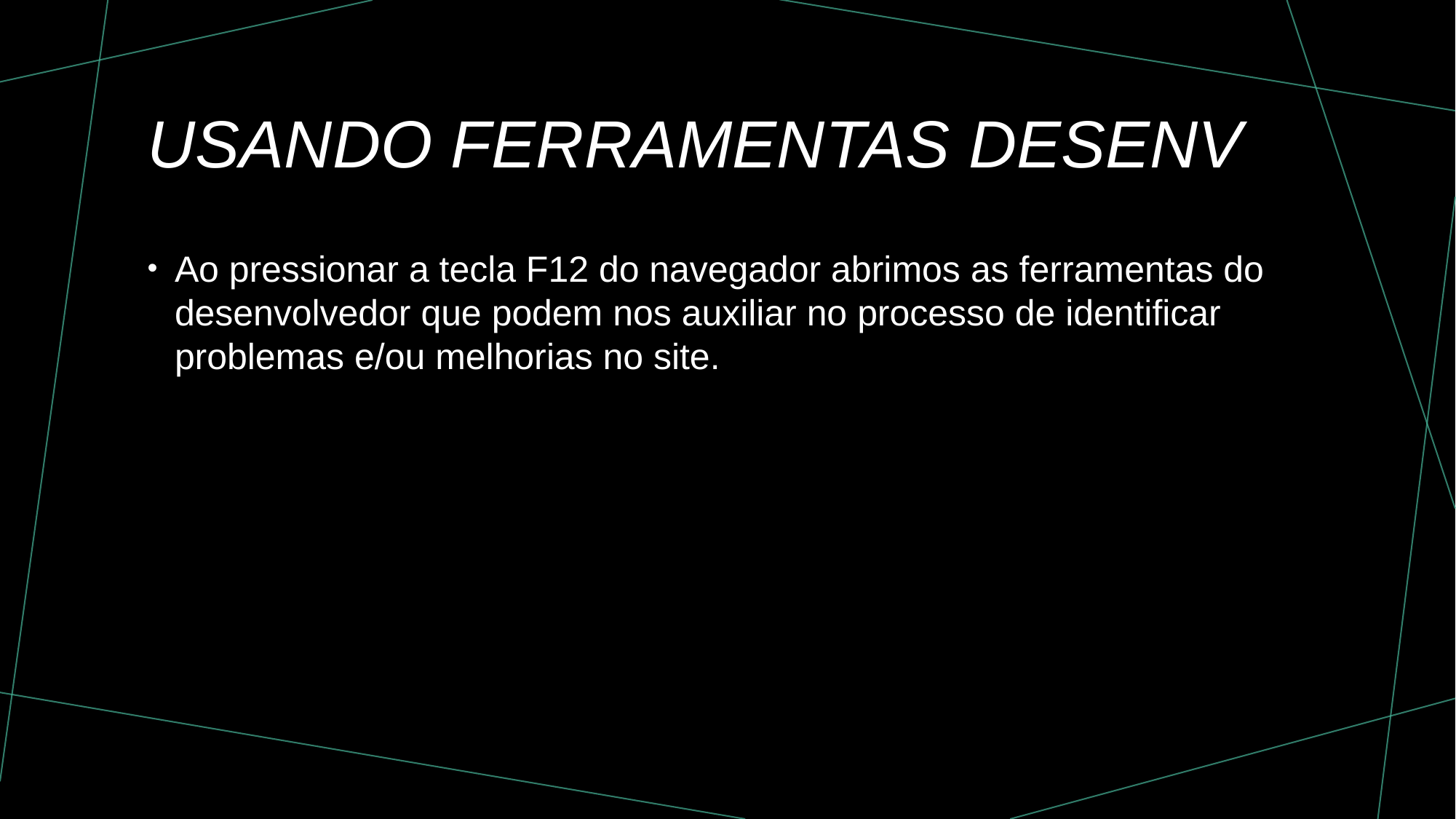

# UsANDO FERRAMENTAS DESENV
Ao pressionar a tecla F12 do navegador abrimos as ferramentas do desenvolvedor que podem nos auxiliar no processo de identificar problemas e/ou melhorias no site.